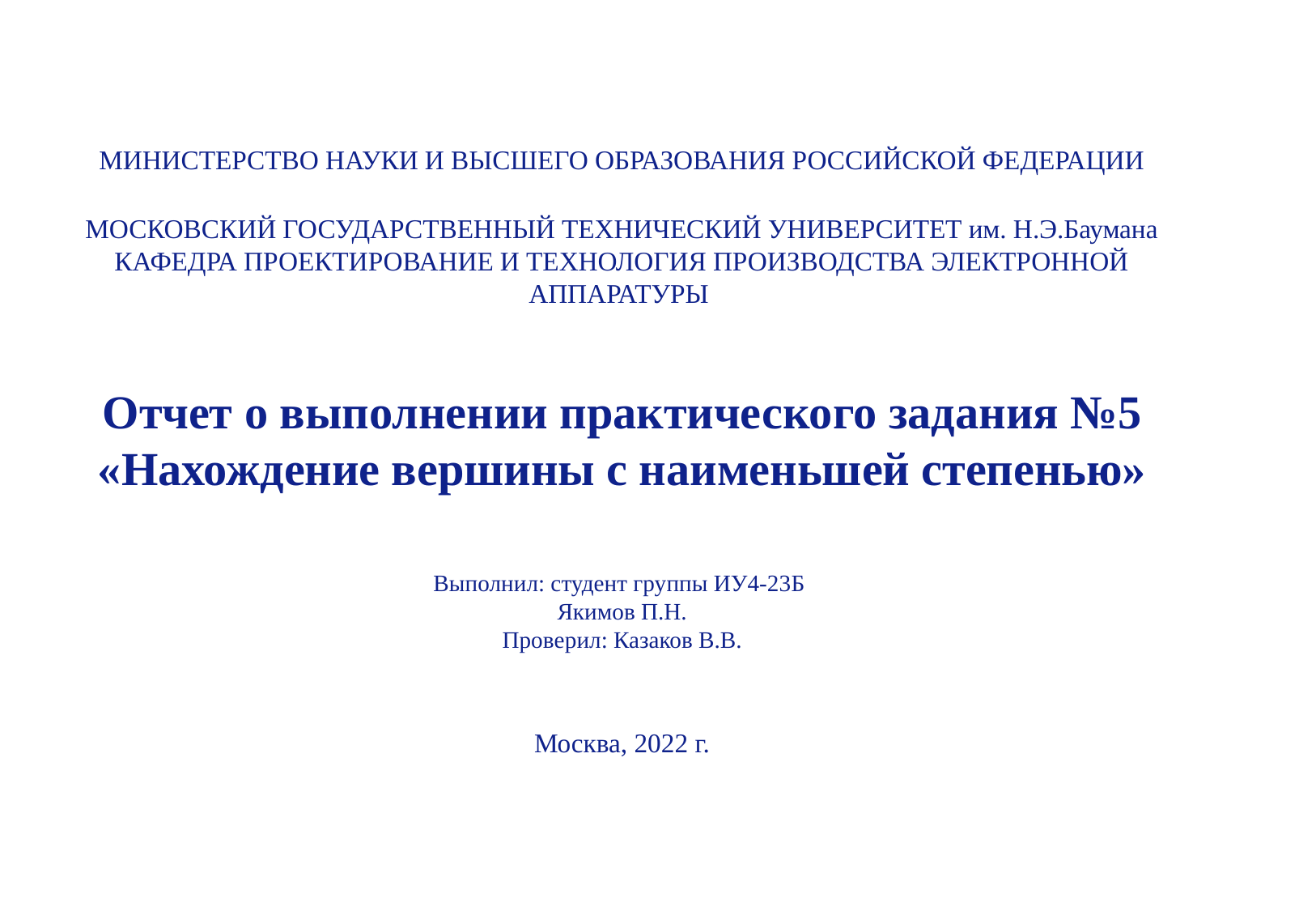

МИНИСТЕРСТВО НАУКИ И ВЫСШЕГО ОБРАЗОВАНИЯ РОССИЙСКОЙ ФЕДЕРАЦИИ
МОСКОВСКИЙ ГОСУДАРСТВЕННЫЙ ТЕХНИЧЕСКИЙ УНИВЕРСИТЕТ им. Н.Э.Баумана
КАФЕДРА ПРОЕКТИРОВАНИЕ И ТЕХНОЛОГИЯ ПРОИЗВОДСТВА ЭЛЕКТРОННОЙ АППАРАТУРЫ
Отчет о выполнении практического задания №5
«Нахождение вершины с наименьшей степенью»
Выполнил: студент группы ИУ4-23Б
Якимов П.Н.
Проверил: Казаков В.В.
Москва, 2022 г.